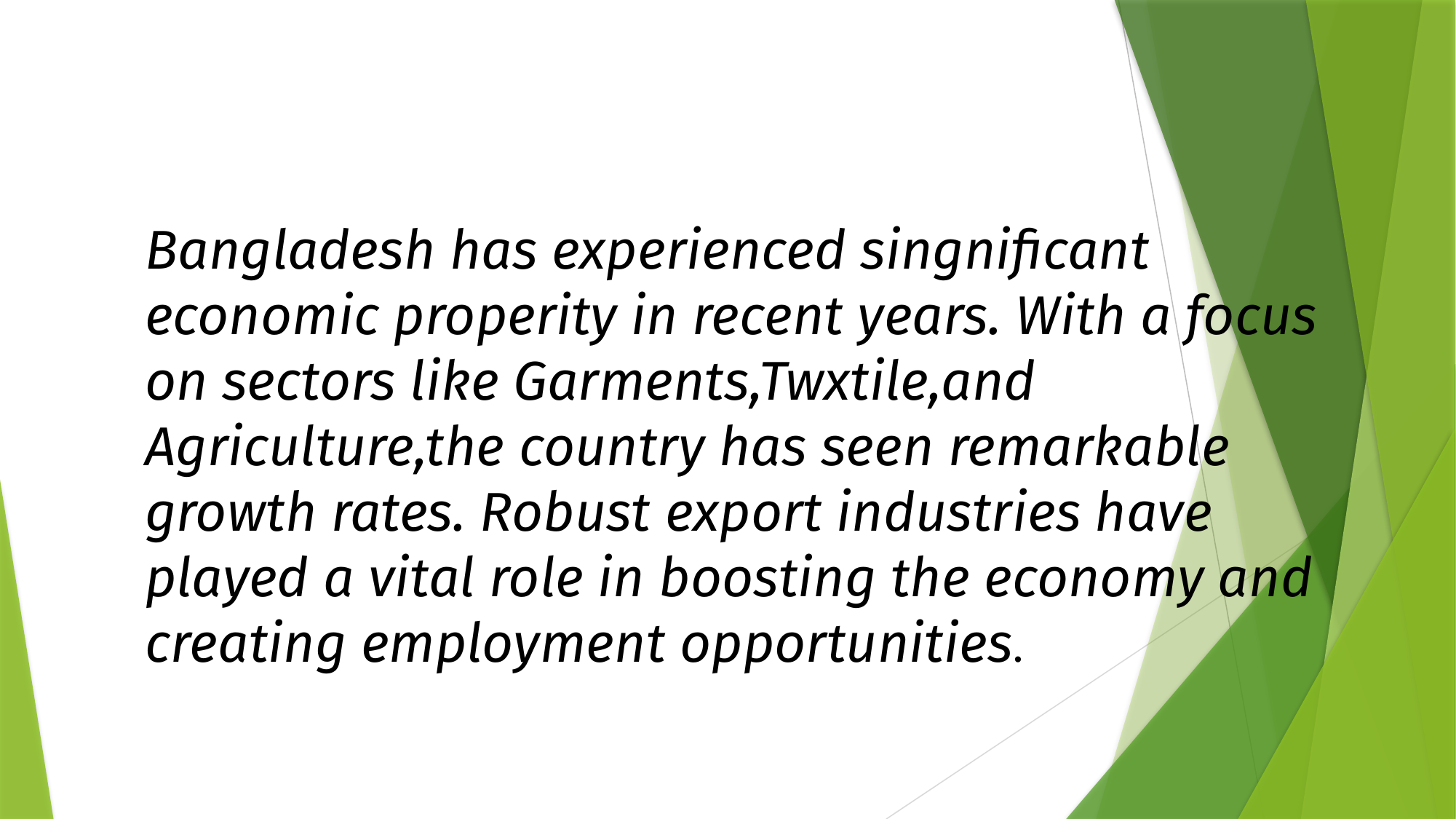

Bangladesh has experienced singnificant economic properity in recent years. With a focus on sectors like Garments,Twxtile,and Agriculture,the country has seen remarkable growth rates. Robust export industries have played a vital role in boosting the economy and creating employment opportunities.